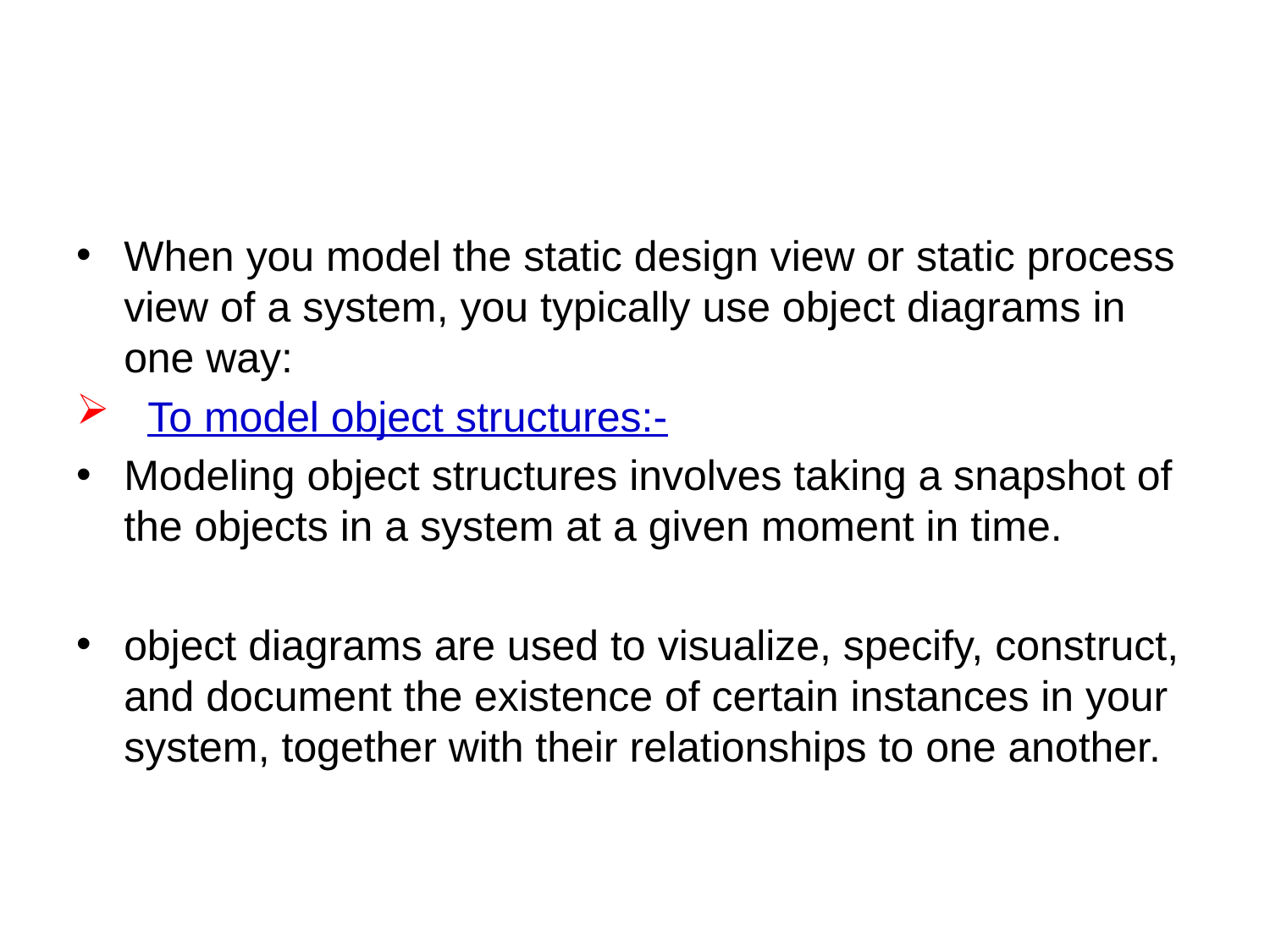

#
When you model the static design view or static process view of a system, you typically use object diagrams in one way:
  To model object structures:-
Modeling object structures involves taking a snapshot of the objects in a system at a given moment in time.

object diagrams are used to visualize, specify, construct, and document the existence of certain instances in your system, together with their relationships to one another.